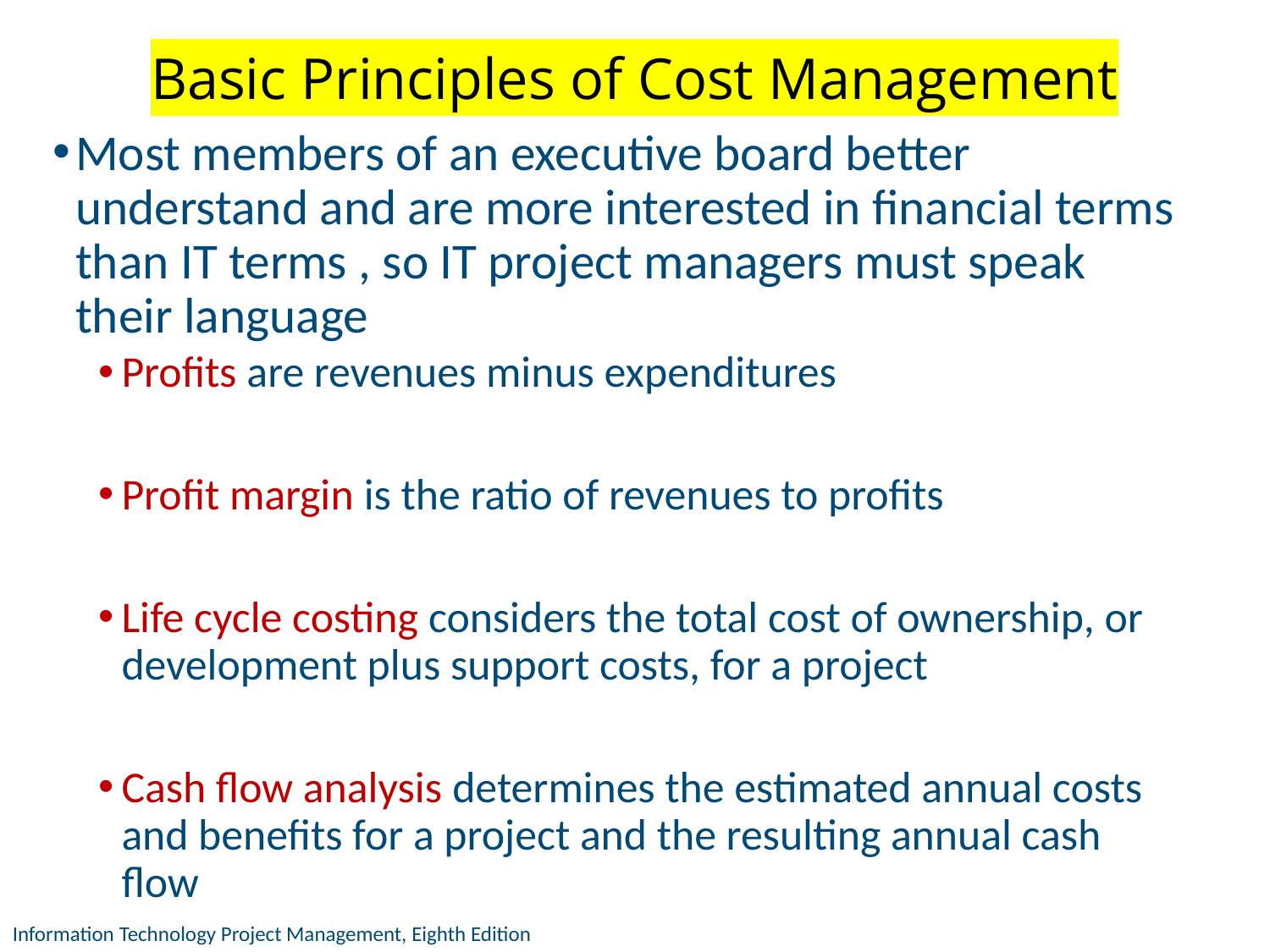

# Basic Principles of Cost Management
Most members of an executive board better understand and are more interested in financial terms than IT terms , so IT project managers must speak their language
Profits are revenues minus expenditures

Profit margin is the ratio of revenues to profits

Life cycle costing considers the total cost of ownership, or development plus support costs, for a project

Cash flow analysis determines the estimated annual costs and benefits for a project and the resulting annual cash flow

12
Information Technology Project Management, Eighth Edition